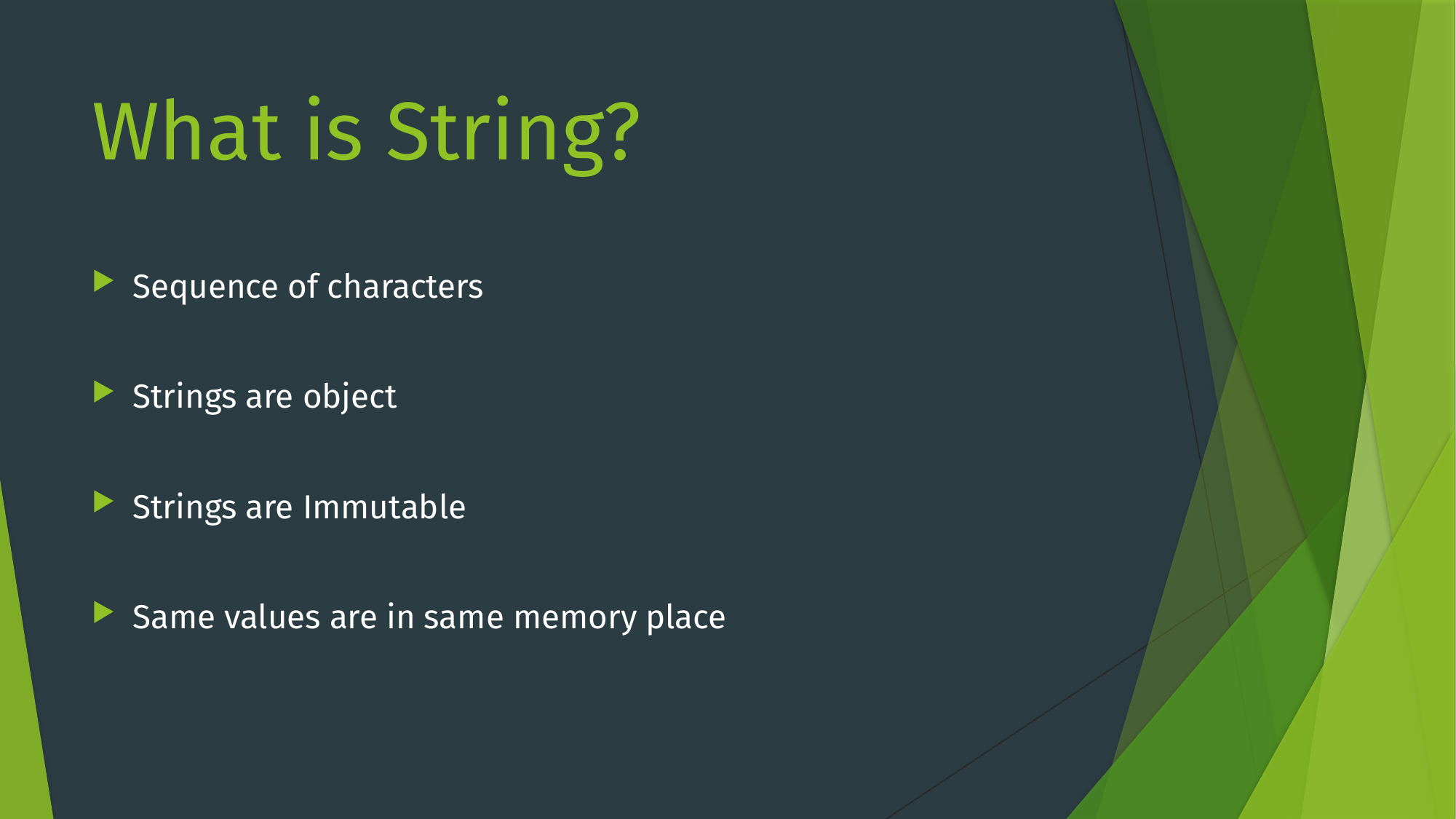

# What is String?

Sequence of characters

Strings are object

Strings are Immutable

Same values are in same memory place